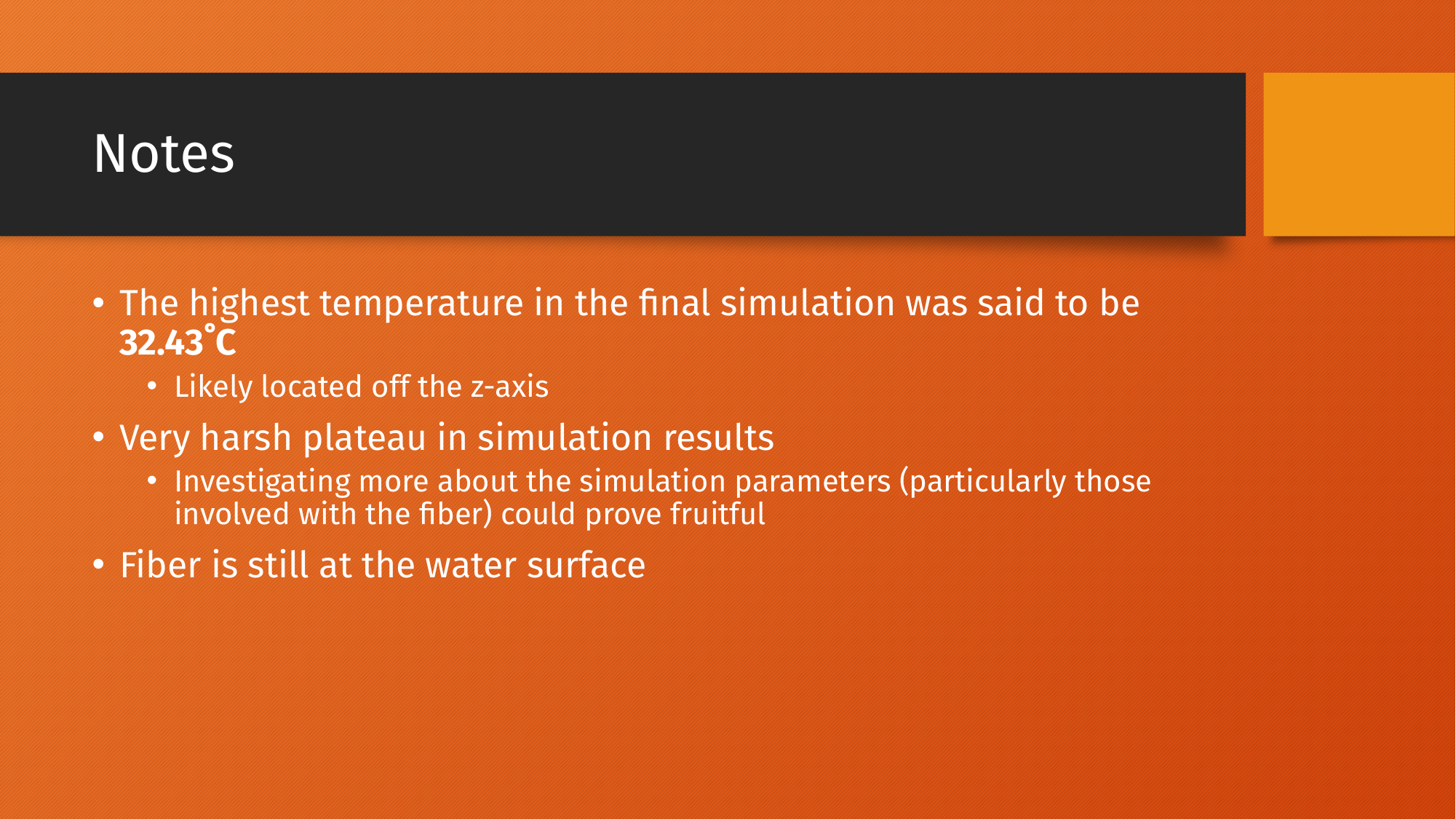

# Notes
The highest temperature in the final simulation was said to be 32.43˚C
Likely located off the z-axis
Very harsh plateau in simulation results
Investigating more about the simulation parameters (particularly those involved with the fiber) could prove fruitful
Fiber is still at the water surface